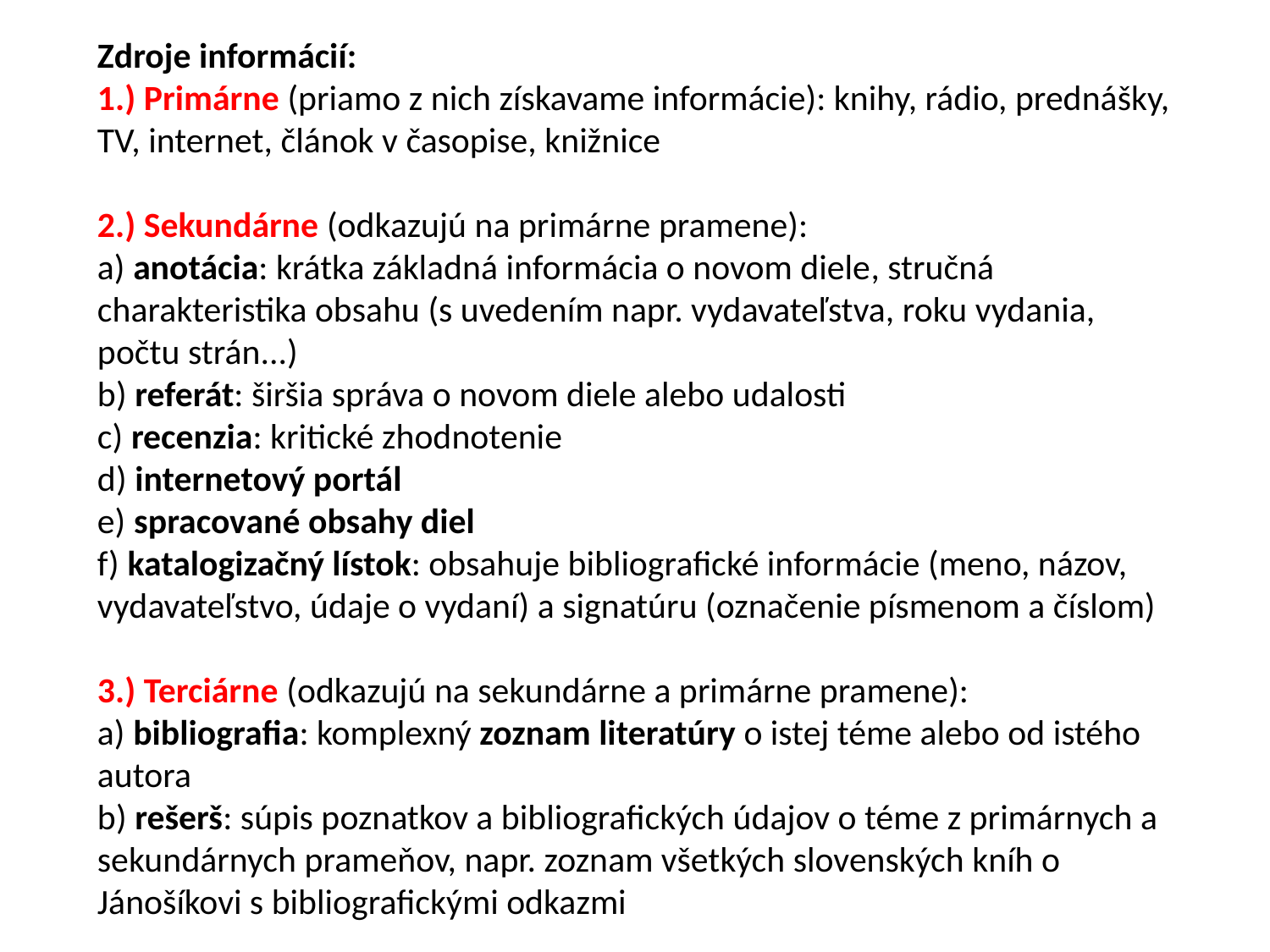

Zdroje informácií:
1.) Primárne (priamo z nich získavame informácie): knihy, rádio, prednášky, TV, internet, článok v časopise, knižnice

2.) Sekundárne (odkazujú na primárne pramene):
a) anotácia: krátka základná informácia o novom diele, stručná charakteristika obsahu (s uvedením napr. vydavateľstva, roku vydania, počtu strán...)
b) referát: širšia správa o novom diele alebo udalosti
c) recenzia: kritické zhodnotenie
d) internetový portál
e) spracované obsahy diel
f) katalogizačný lístok: obsahuje bibliografické informácie (meno, názov, vydavateľstvo, údaje o vydaní) a signatúru (označenie písmenom a číslom)

3.) Terciárne (odkazujú na sekundárne a primárne pramene):
a) bibliografia: komplexný zoznam literatúry o istej téme alebo od istého autora
b) rešerš: súpis poznatkov a bibliografických údajov o téme z primárnych a sekundárnych prameňov, napr. zoznam všetkých slovenských kníh o Jánošíkovi s bibliografickými odkazmi